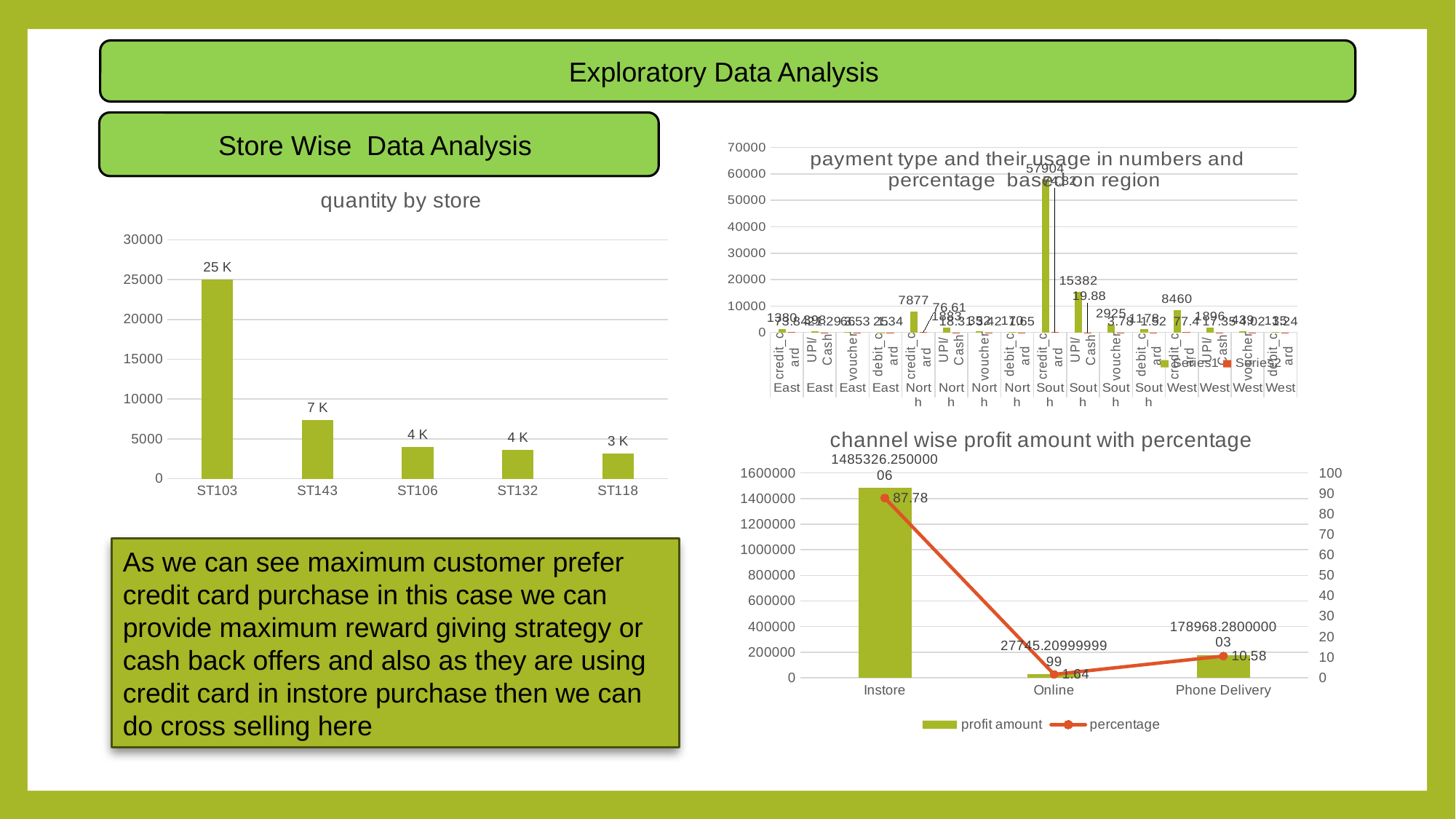

Exploratory Data Analysis
Store Wise  Data Analysis

### Chart: payment type and their usage in numbers and percentage  based on region

| Category |  |  |
|---|---|---|
| credit_card | 1380.0 | 73.84 |
| UPI/Cash | 398.0 | 21.29 |
| voucher | 66.0 | 3.53 |
| debit_card | 25.0 | 1.34 |
| credit_card | 7877.0 | 76.61 |
| UPI/Cash | 1883.0 | 18.31 |
| voucher | 352.0 | 3.42 |
| debit_card | 170.0 | 1.65 |
| credit_card | 57904.0 | 74.82 |
| UPI/Cash | 15382.0 | 19.88 |
| voucher | 2925.0 | 3.78 |
| debit_card | 1178.0 | 1.52 |
| credit_card | 8460.0 | 77.4 |
| UPI/Cash | 1896.0 | 17.35 |
| voucher | 439.0 | 4.02 |
| debit_card | 135.0 | 1.24 |

### Chart: quantity by store

| Category |  |
|---|---|
| ST103 | 25020.0 |
| ST143 | 7336.0 |
| ST106 | 3977.0 |
| ST132 | 3580.0 |
| ST118 | 3129.0 |

### Chart: channel wise profit amount with percentage

| Category | profit amount | percentage |
|---|---|---|
| Instore | 1485326.25000006 | 87.78 |
| Online | 27745.2099999999 | 1.64 |
| Phone Delivery | 178968.280000003 | 10.58 |
As we can see maximum customer prefer credit card purchase in this case we can provide maximum reward giving strategy or cash back offers and also as they are using credit card in instore purchase then we can do cross selling here